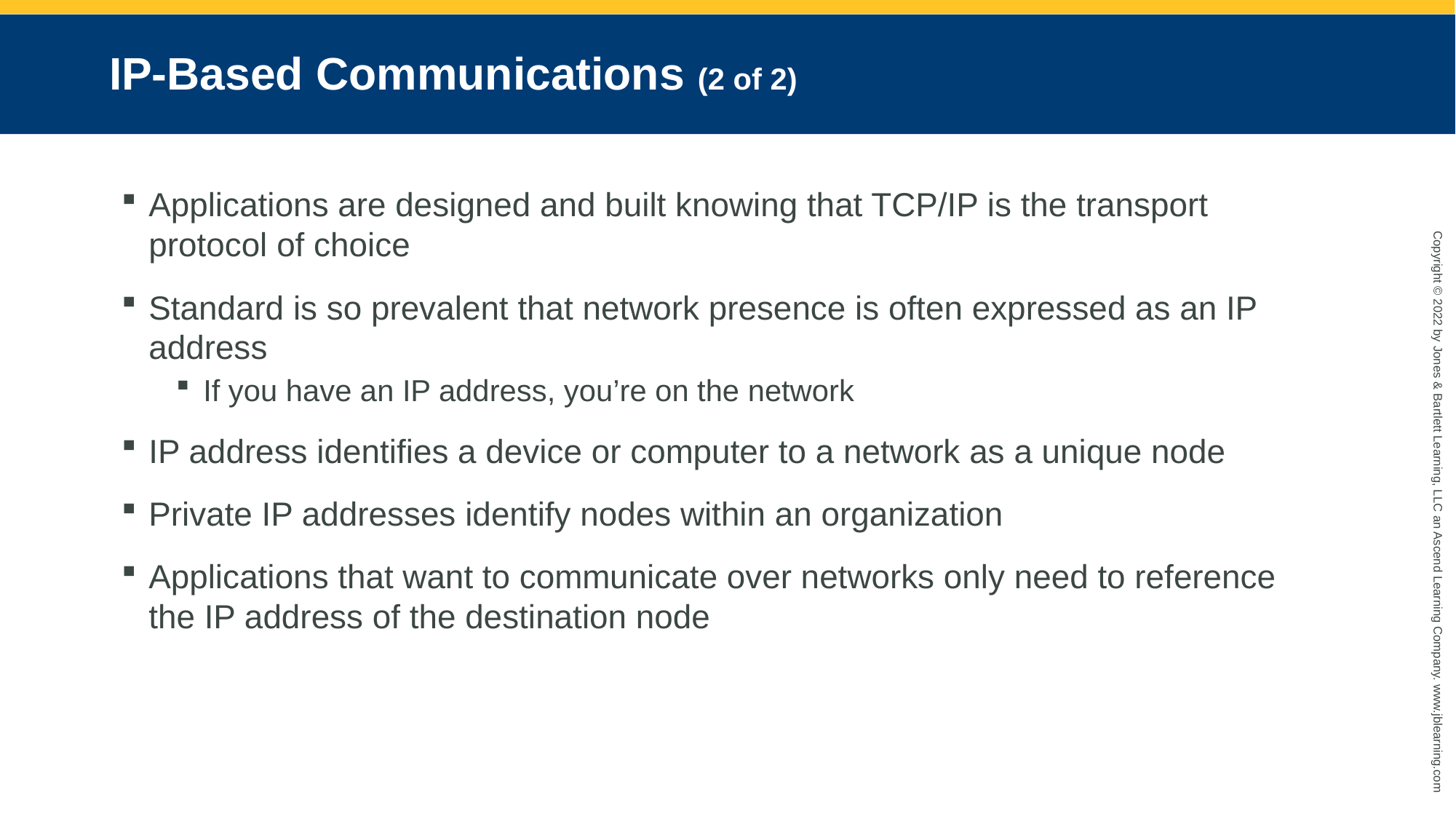

# IP-Based Communications (2 of 2)
Applications are designed and built knowing that TCP/IP is the transport protocol of choice
Standard is so prevalent that network presence is often expressed as an IP address
If you have an IP address, you’re on the network
IP address identifies a device or computer to a network as a unique node
Private IP addresses identify nodes within an organization
Applications that want to communicate over networks only need to reference the IP address of the destination node